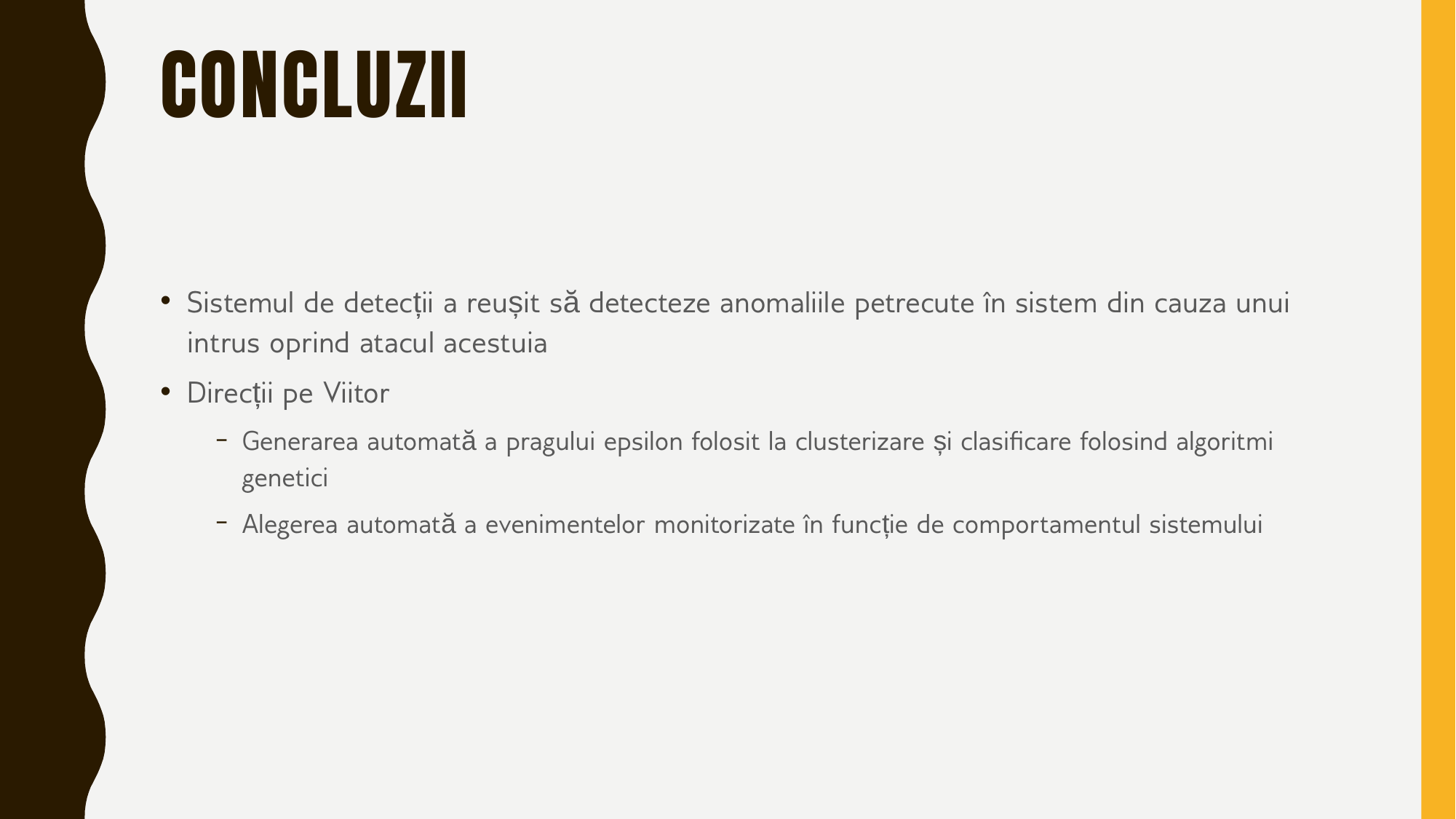

# Concluzii
Sistemul de detecții a reușit să detecteze anomaliile petrecute în sistem din cauza unui intrus oprind atacul acestuia
Direcții pe Viitor
Generarea automată a pragului epsilon folosit la clusterizare și clasificare folosind algoritmi genetici
Alegerea automată a evenimentelor monitorizate în funcție de comportamentul sistemului